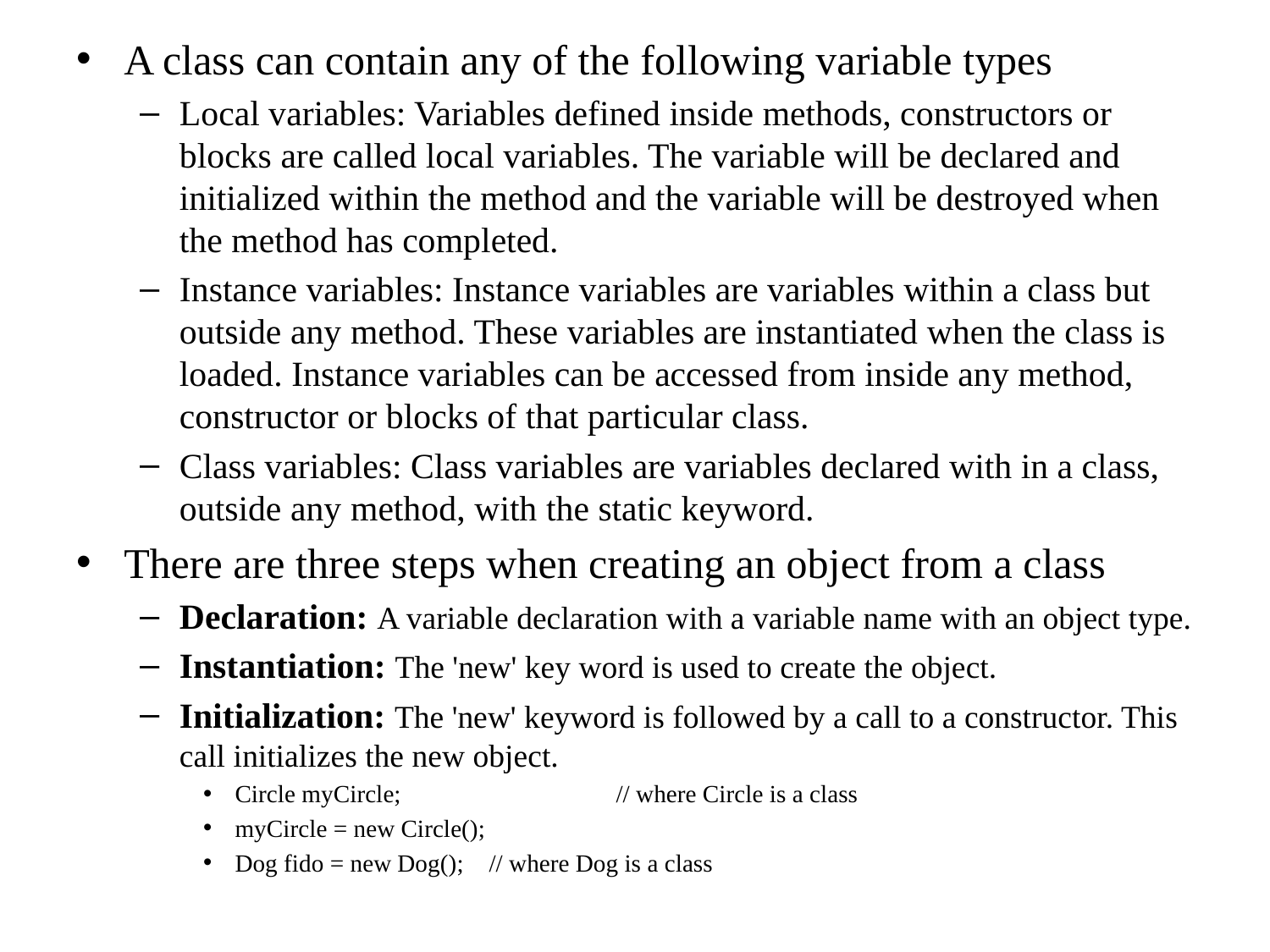

A class can contain any of the following variable types
Local variables: Variables defined inside methods, constructors or blocks are called local variables. The variable will be declared and initialized within the method and the variable will be destroyed when the method has completed.
Instance variables: Instance variables are variables within a class but outside any method. These variables are instantiated when the class is loaded. Instance variables can be accessed from inside any method, constructor or blocks of that particular class.
Class variables: Class variables are variables declared with in a class, outside any method, with the static keyword.
There are three steps when creating an object from a class
Declaration: A variable declaration with a variable name with an object type.
Instantiation: The 'new' key word is used to create the object.
Initialization: The 'new' keyword is followed by a call to a constructor. This call initializes the new object.
Circle myCircle;		// where Circle is a class
myCircle = new Circle();
Dog fido = new Dog();	// where Dog is a class